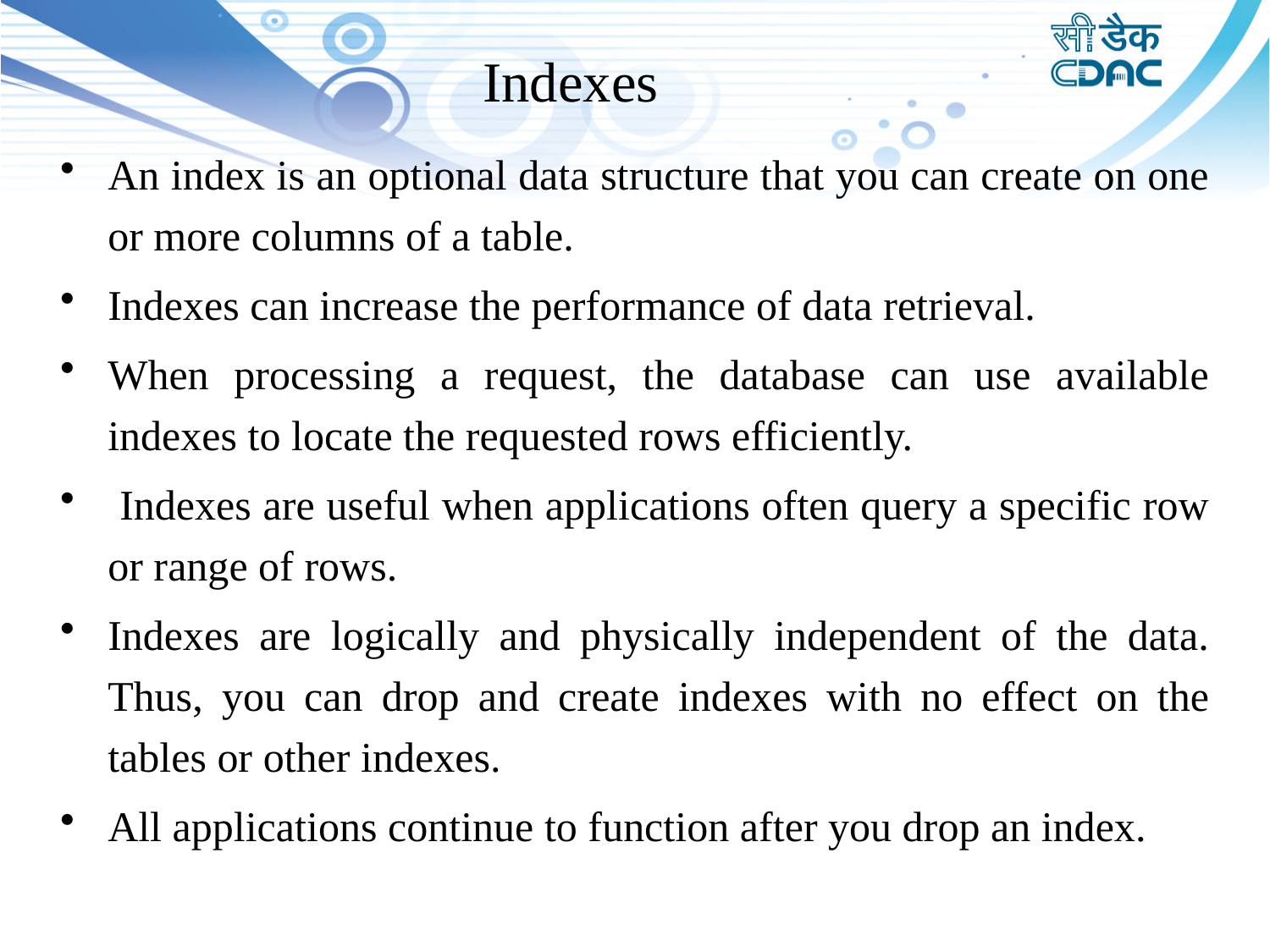

# Indexes
An index is an optional data structure that you can create on one or more columns of a table.
Indexes can increase the performance of data retrieval.
When processing a request, the database can use available indexes to locate the requested rows efficiently.
 Indexes are useful when applications often query a specific row or range of rows.
Indexes are logically and physically independent of the data. Thus, you can drop and create indexes with no effect on the tables or other indexes.
All applications continue to function after you drop an index.